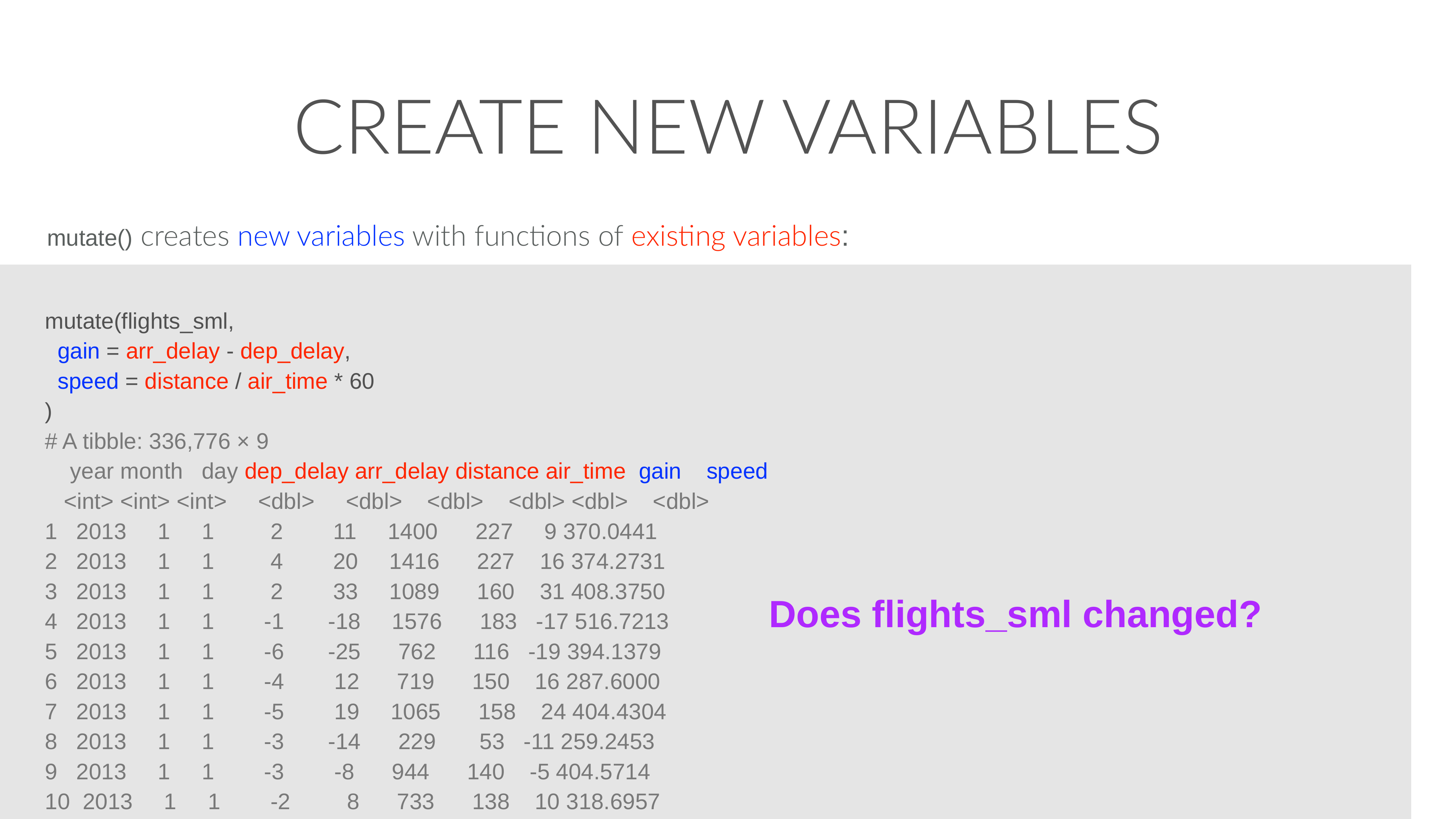

# create new variables
mutate() creates new variables with functions of existing variables:
mutate(flights_sml,
  gain = arr_delay - dep_delay,
  speed = distance / air_time * 60
)
# A tibble: 336,776 × 9
    year month   day dep_delay arr_delay distance air_time  gain    speed
   <int> <int> <int>     <dbl>     <dbl>    <dbl>    <dbl> <dbl>    <dbl>
1   2013     1     1         2        11     1400      227     9 370.0441
2   2013     1     1         4        20     1416      227    16 374.2731
3   2013     1     1         2        33     1089      160    31 408.3750
4   2013     1     1        -1       -18     1576      183   -17 516.7213
5   2013     1     1        -6       -25      762      116   -19 394.1379
6   2013     1     1        -4        12      719      150    16 287.6000
7   2013     1     1        -5        19     1065      158    24 404.4304
8   2013     1     1        -3       -14      229       53   -11 259.2453
9   2013     1     1        -3        -8      944      140    -5 404.5714
10  2013     1     1        -2         8      733      138    10 318.6957
# ... with 336,766 more rows
Does flights_sml changed?